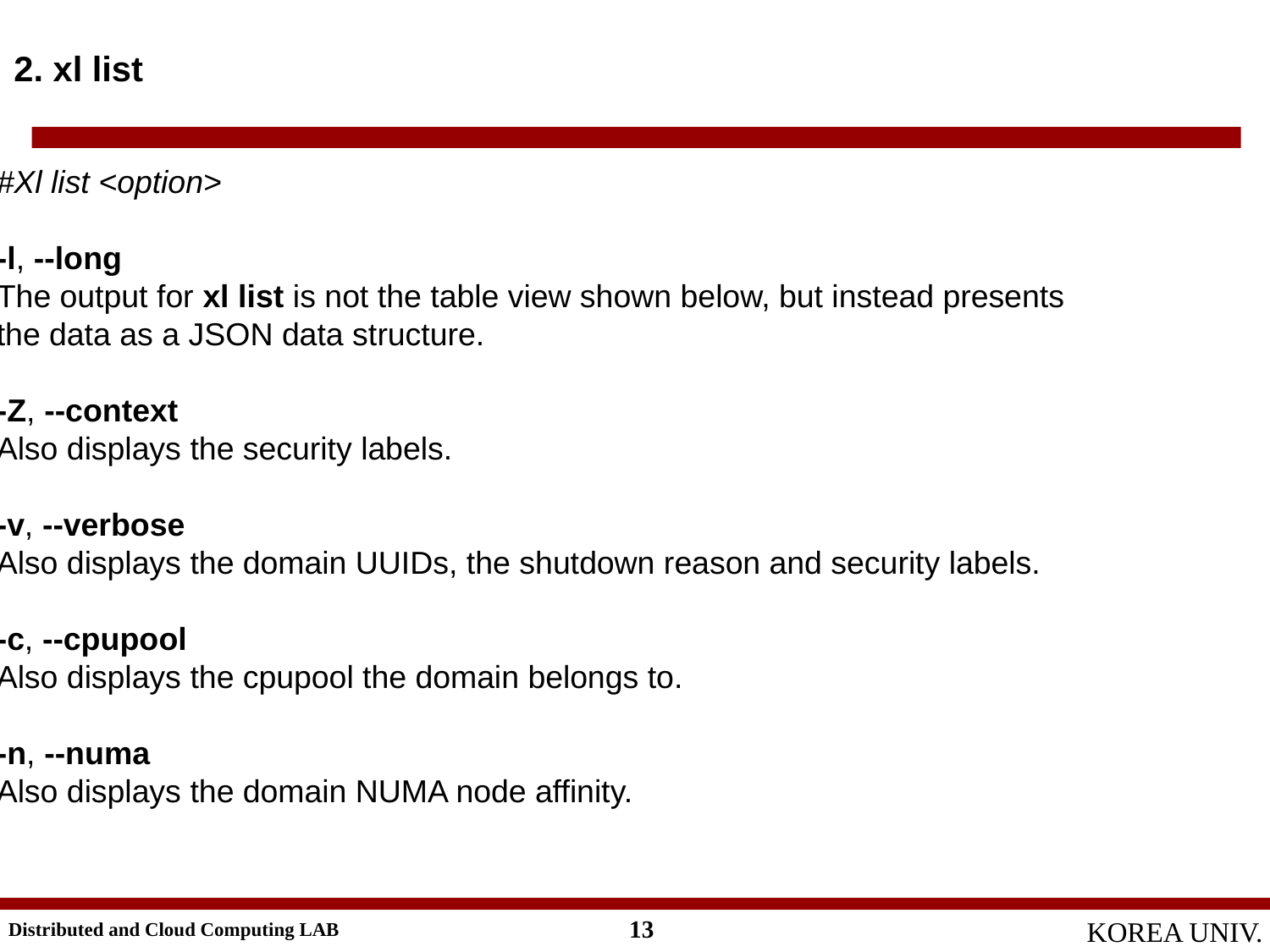

2. xl list

#Xl list <option>

-l, --long
The output for xl list is not the table view shown below, but instead presents
the data as a JSON data structure.

-Z, --context
Also displays the security labels.

-v, --verbose
Also displays the domain UUIDs, the shutdown reason and security labels.

-c, --cpupool
Also displays the cpupool the domain belongs to.

-n, --numa
Also displays the domain NUMA node affinity.

13
Distributed and Cloud Computing LAB